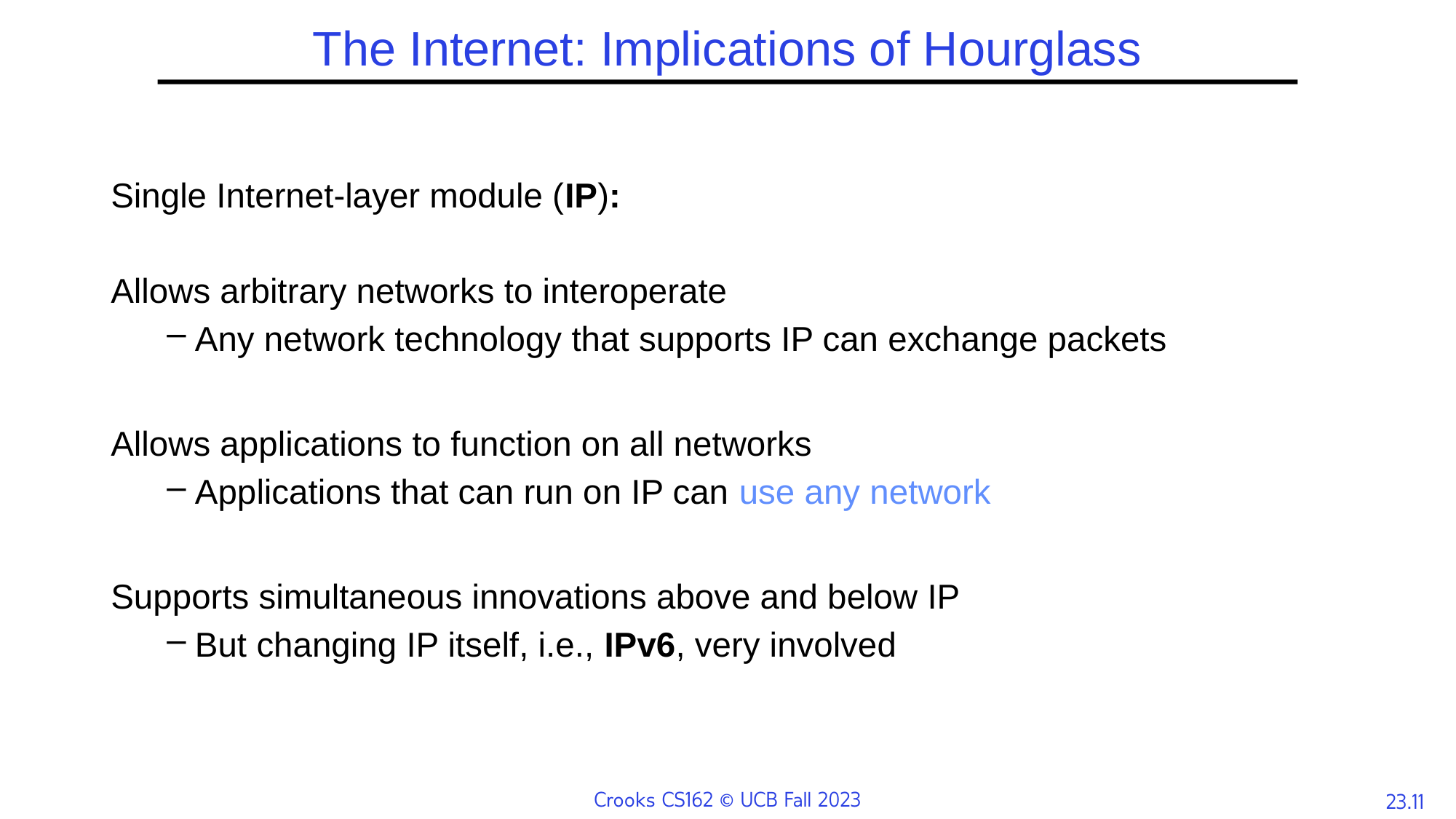

# The Internet: Implications of Hourglass
Single Internet-layer module (IP):

Allows arbitrary networks to interoperate
Any network technology that supports IP can exchange packets

Allows applications to function on all networks
Applications that can run on IP can use any network

Supports simultaneous innovations above and below IP
But changing IP itself, i.e., IPv6, very involved